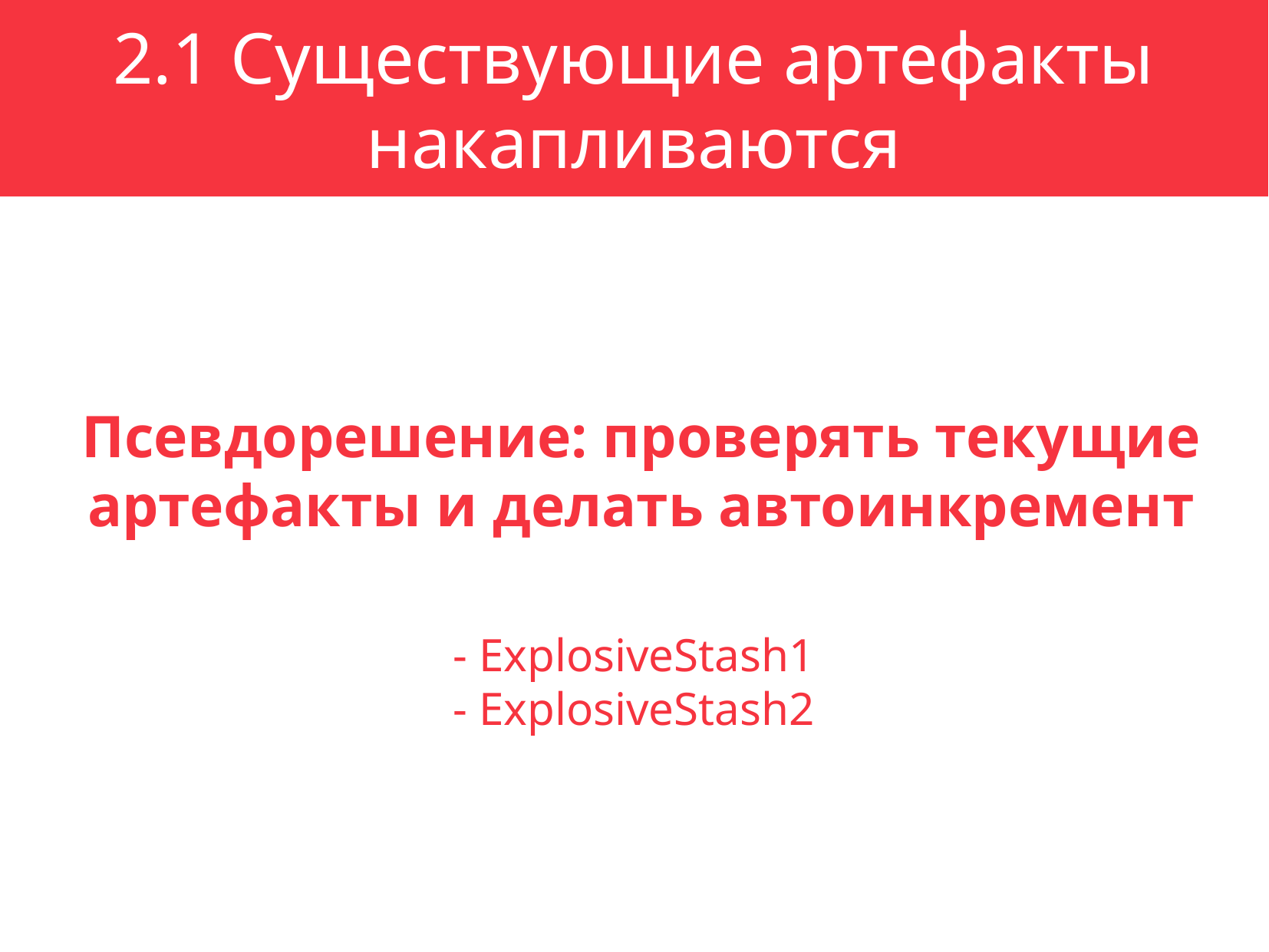

2.1 Существующие артефакты накапливаются

Псевдорешение: проверять текущие артефакты и делать автоинкремент
- ExplosiveStash1
- ExplosiveStash2